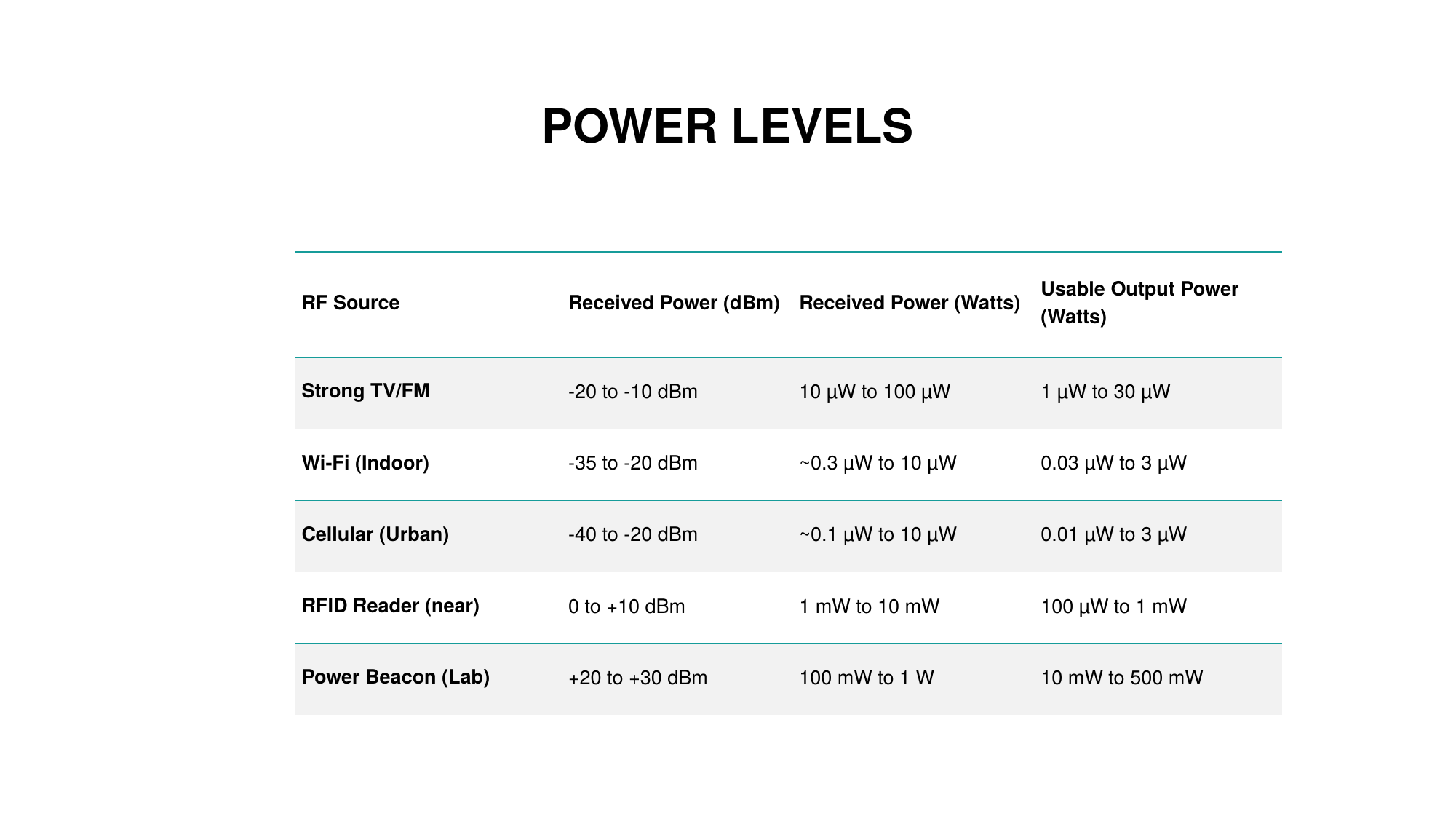

# POWER LEVELS
| RF Source | Received Power (dBm) | Received Power (Watts) | Usable Output Power (Watts) |
| --- | --- | --- | --- |
| Strong TV/FM | -20 to -10 dBm | 10 µW to 100 µW | 1 µW to 30 µW |
| Wi-Fi (Indoor) | -35 to -20 dBm | ~0.3 µW to 10 µW | 0.03 µW to 3 µW |
| Cellular (Urban) | -40 to -20 dBm | ~0.1 µW to 10 µW | 0.01 µW to 3 µW |
| RFID Reader (near) | 0 to +10 dBm | 1 mW to 10 mW | 100 µW to 1 mW |
| Power Beacon (Lab) | +20 to +30 dBm | 100 mW to 1 W | 10 mW to 500 mW |